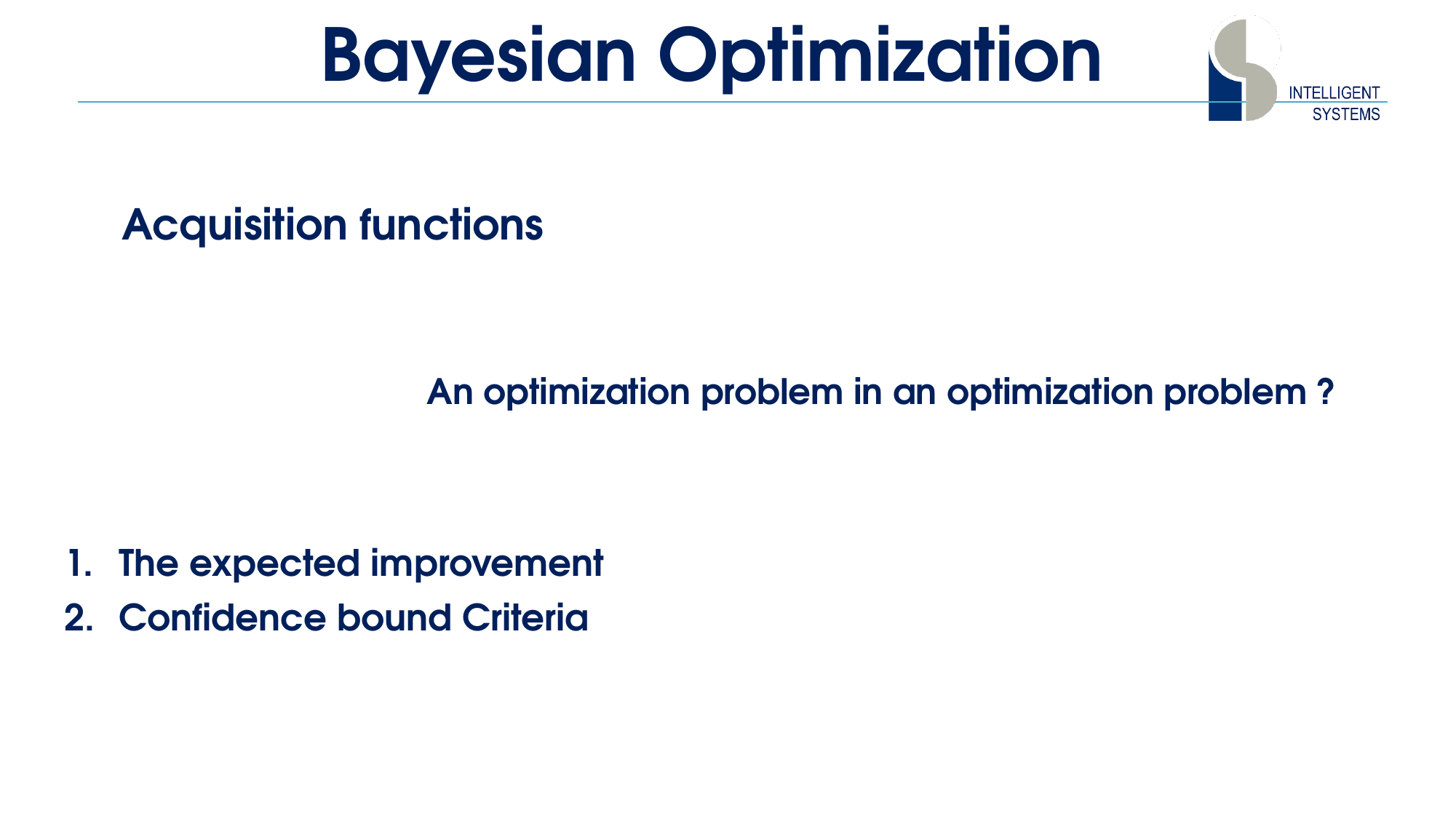

# Bayesian Optimization
Acquisition functions
An optimization problem in an optimization problem ?
The expected improvement
Confidence bound Criteria